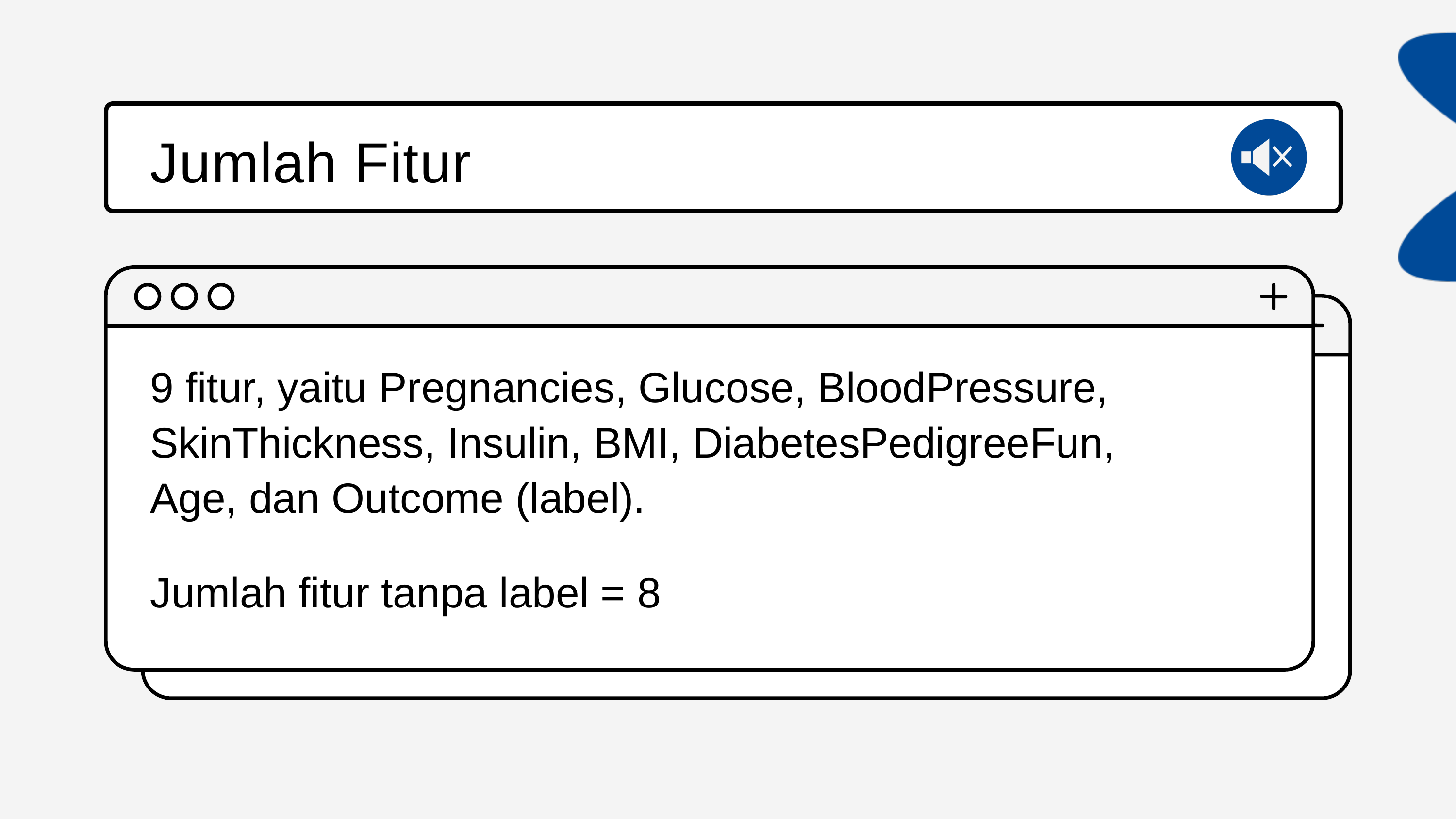

Jumlah Fitur

9 fitur, yaitu Pregnancies, Glucose, BloodPressure, SkinThickness, Insulin, BMI, DiabetesPedigreeFun, Age, dan Outcome (label).
Jumlah fitur tanpa label = 8